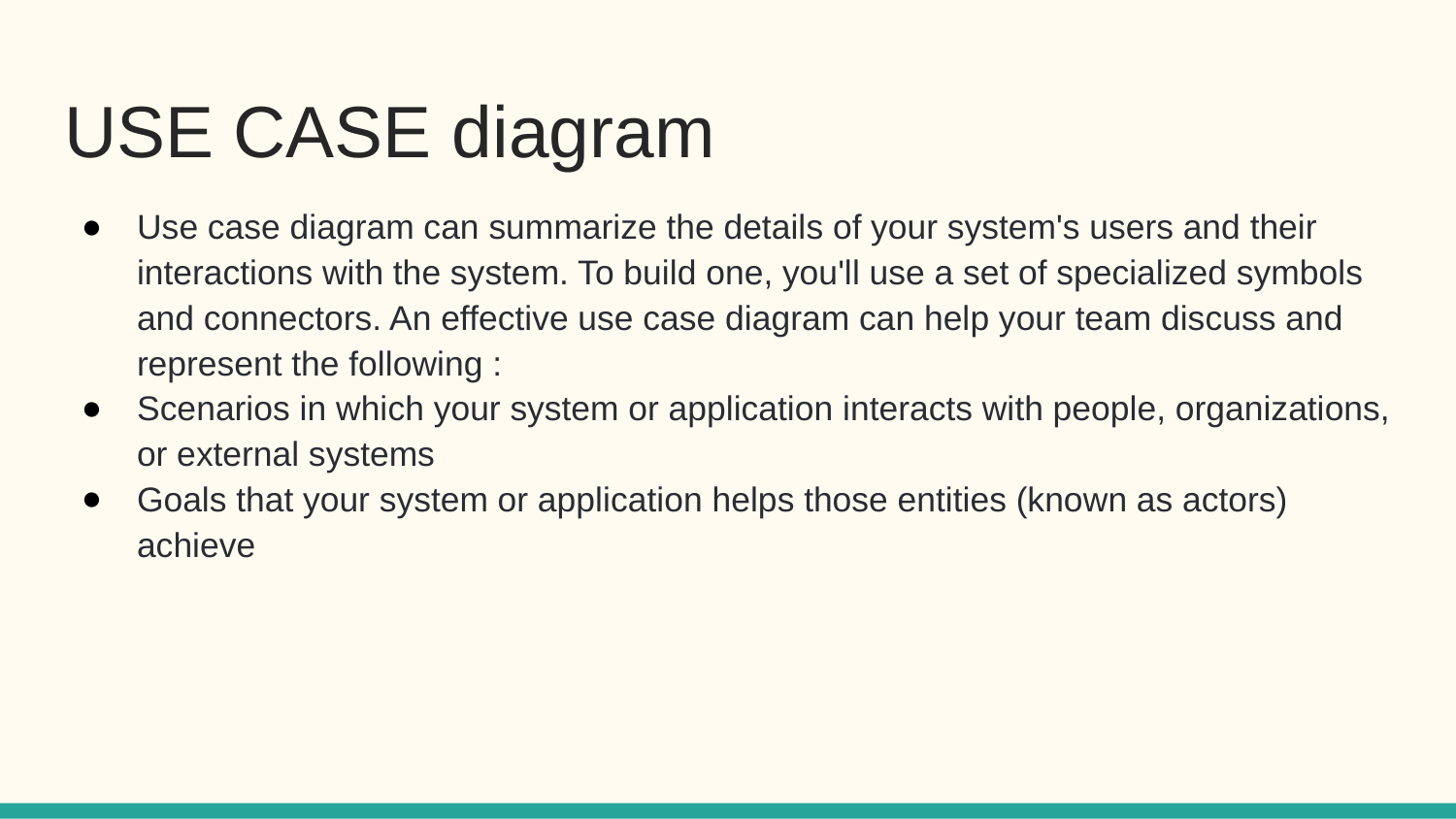

# USE CASE diagram
Use case diagram can summarize the details of your system's users and their interactions with the system. To build one, you'll use a set of specialized symbols and connectors. An effective use case diagram can help your team discuss and represent the following :
Scenarios in which your system or application interacts with people, organizations, or external systems
Goals that your system or application helps those entities (known as actors) achieve